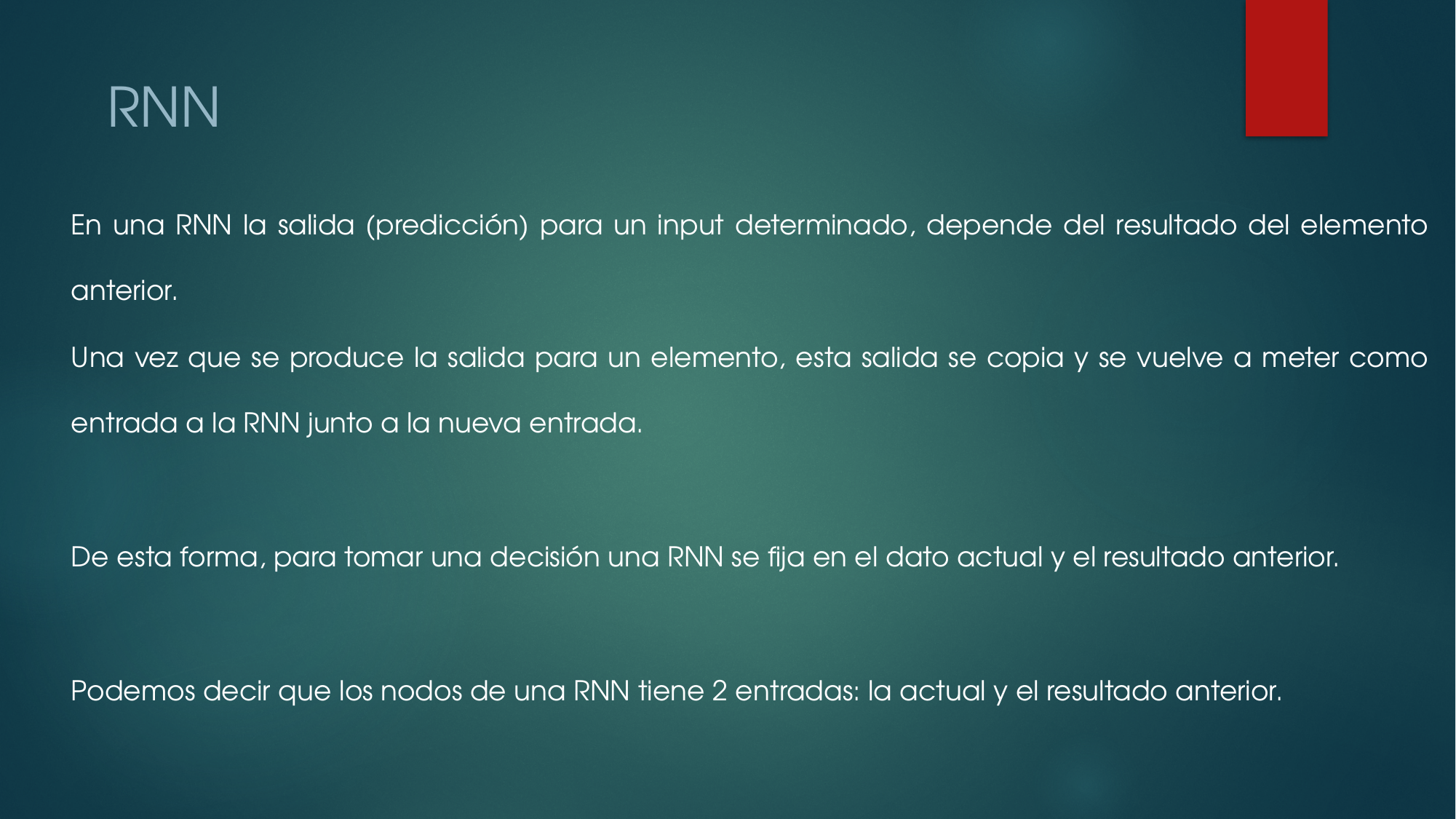

RNN
En una RNN la salida (predicción) para un input determinado, depende del resultado del elemento anterior.
Una vez que se produce la salida para un elemento, esta salida se copia y se vuelve a meter como entrada a la RNN junto a la nueva entrada.

De esta forma, para tomar una decisión una RNN se fija en el dato actual y el resultado anterior.

Podemos decir que los nodos de una RNN tiene 2 entradas: la actual y el resultado anterior.